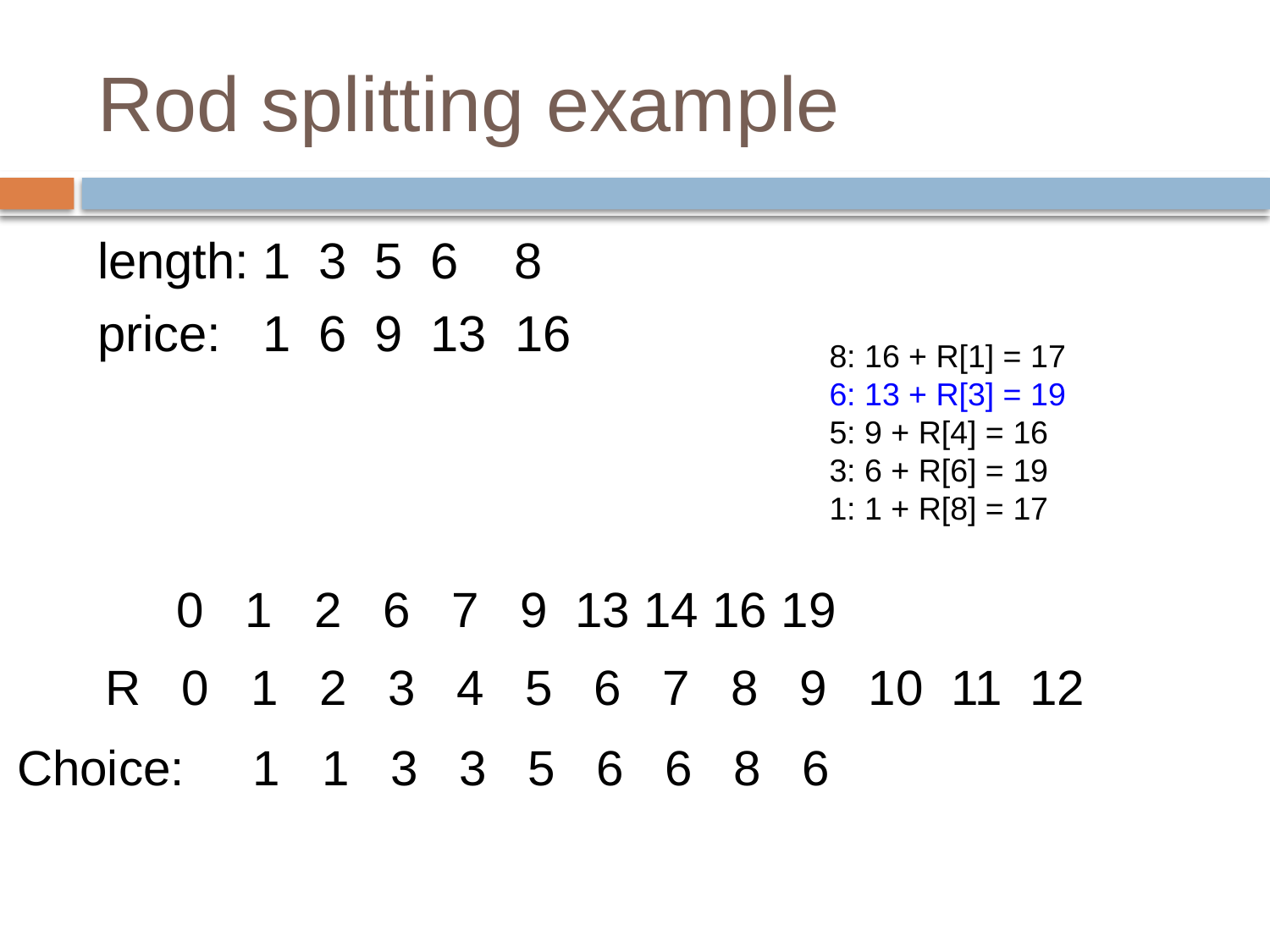

# Rod splitting example
length: 1  3  5  6    8
price:   1  6  9  13  16
8: 16 + R[1] = 17
6: 13 + R[3] = 19
5: 9 + R[4] = 16
3: 6 + R[6] = 19
1: 1 + R[8] = 17
     0   1   2   6   7   9  13 14 16 19
R   0   1   2   3   4   5   6   7   8   9   10  11  12
Choice:     1   1   3   3   5   6   6   8   6